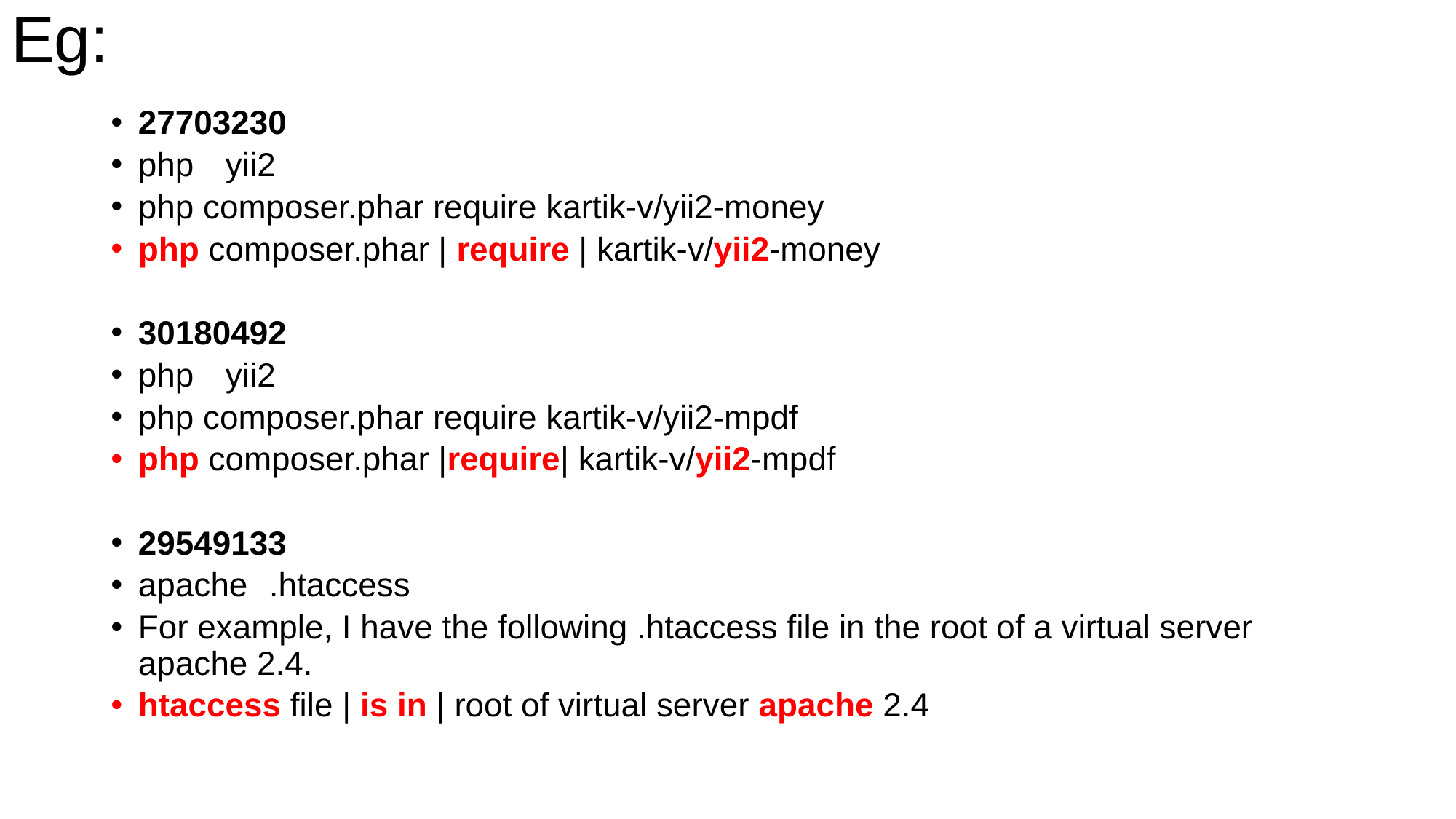

# Eg:
27703230
php	yii2
php composer.phar require kartik-v/yii2-money
php composer.phar | require | kartik-v/yii2-money

30180492
php	yii2
php composer.phar require kartik-v/yii2-mpdf
php composer.phar |require| kartik-v/yii2-mpdf

29549133
apache	.htaccess
For example, I have the following .htaccess file in the root of a virtual server apache 2.4.
htaccess file | is in | root of virtual server apache 2.4